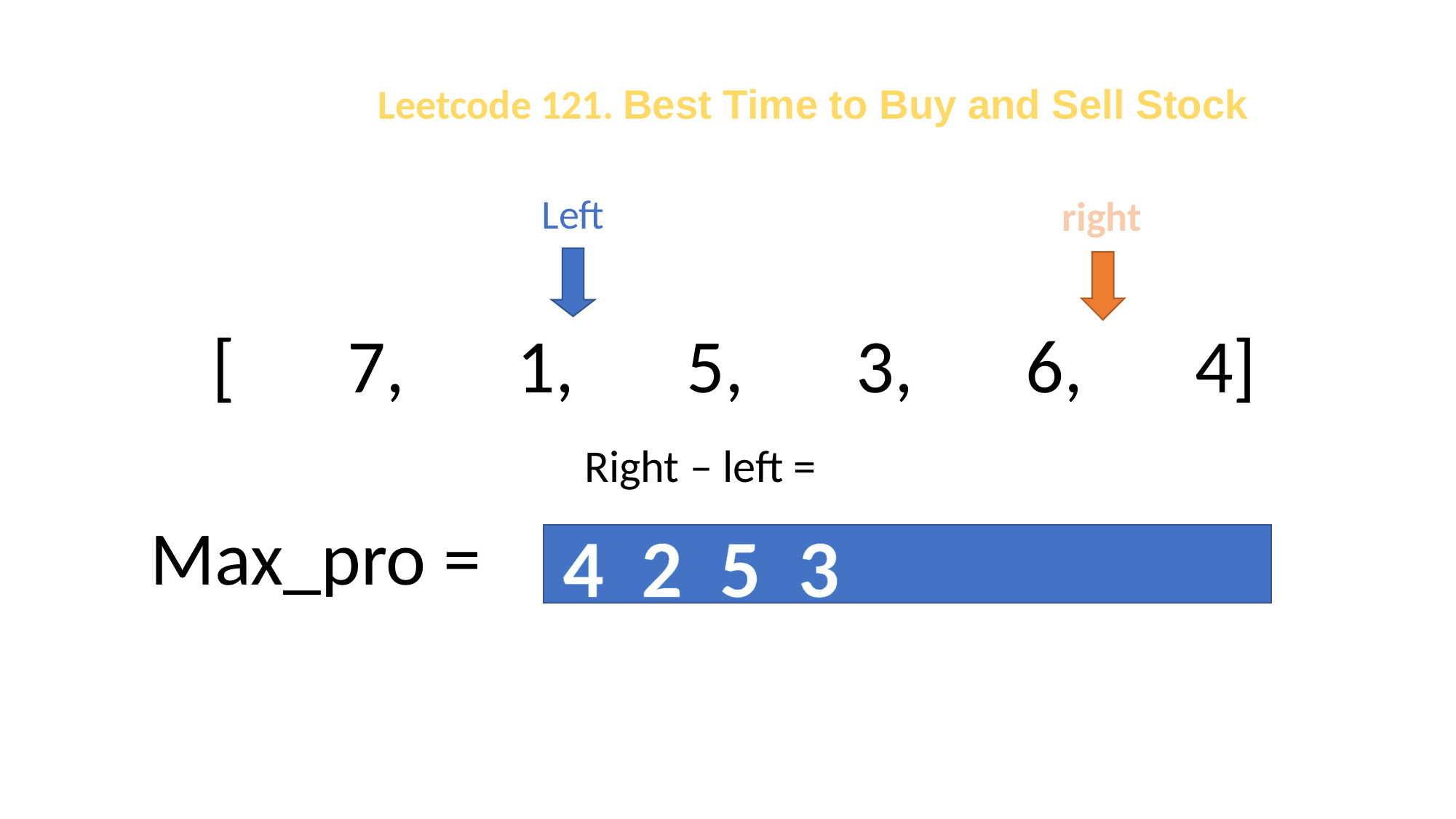

Leetcode 121. Best Time to Buy and Sell Stock
Left
right

[　7,　1,　5,　3,　6,　4]
Right – left =
4  2  5  3
Max_pro =